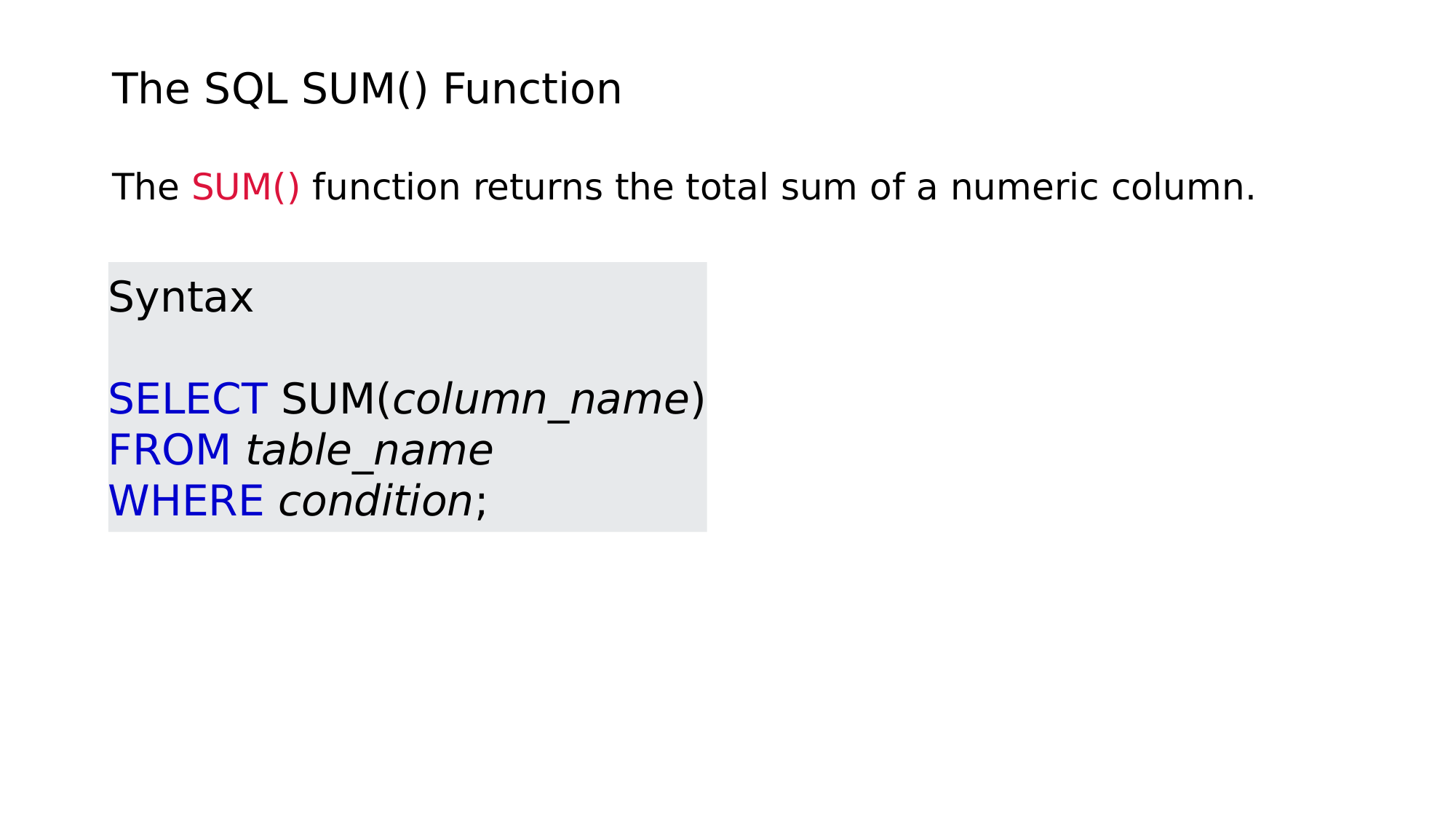

The SQL SUM() Function

The SUM() function returns the total sum of a numeric column.
Syntax

SELECT SUM(column_name)
FROM table_name
WHERE condition;